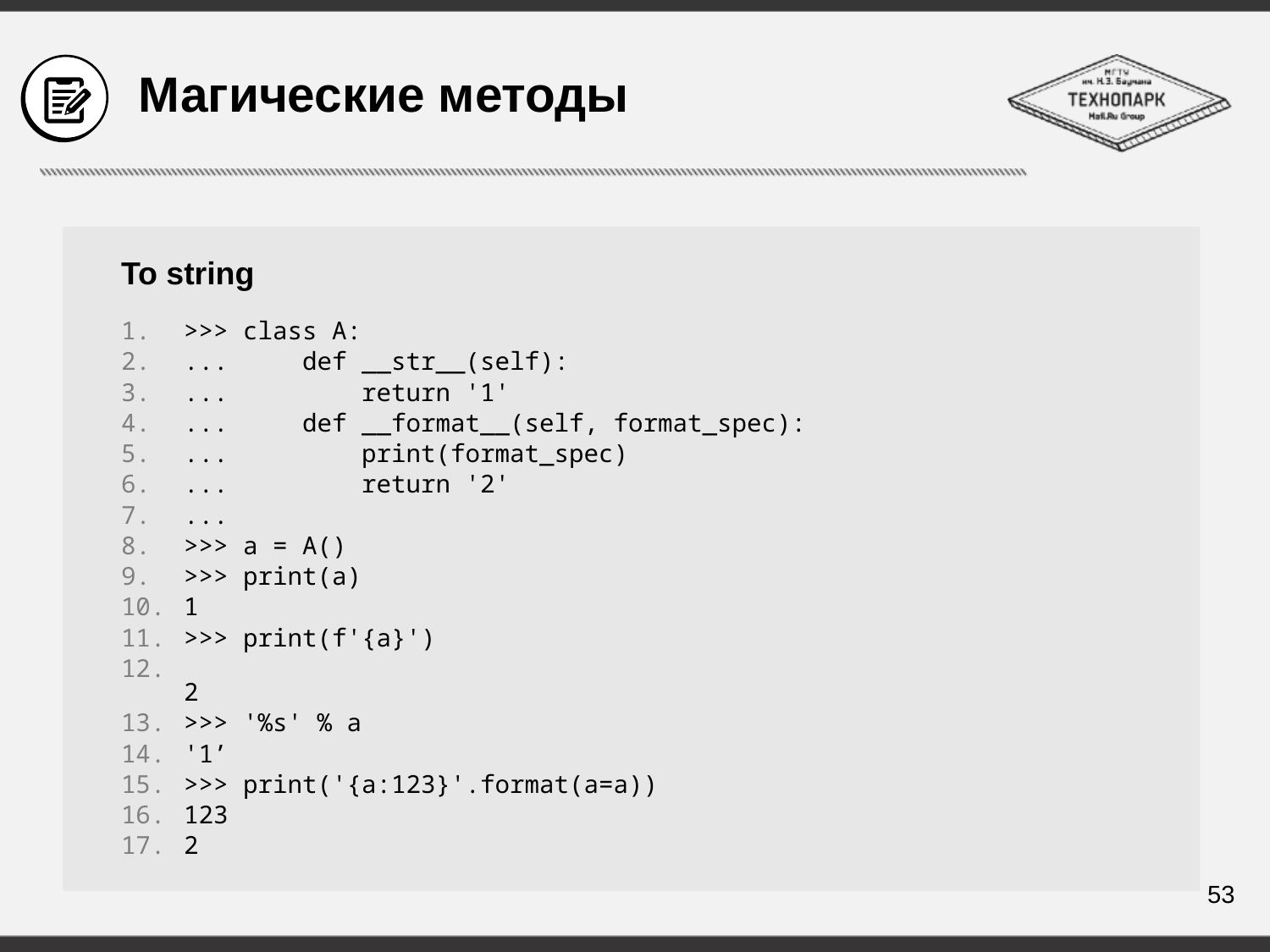

# Магические методы
To string
>>> class A:
...     def __str__(self):
...         return '1'
...     def __format__(self, format_spec):
...         print(format_spec)
...         return '2'
...
>>> a = A()
>>> print(a)
1
>>> print(f'{a}')
2
>>> '%s' % a
'1’
>>> print('{a:123}'.format(a=a))
123
2

53